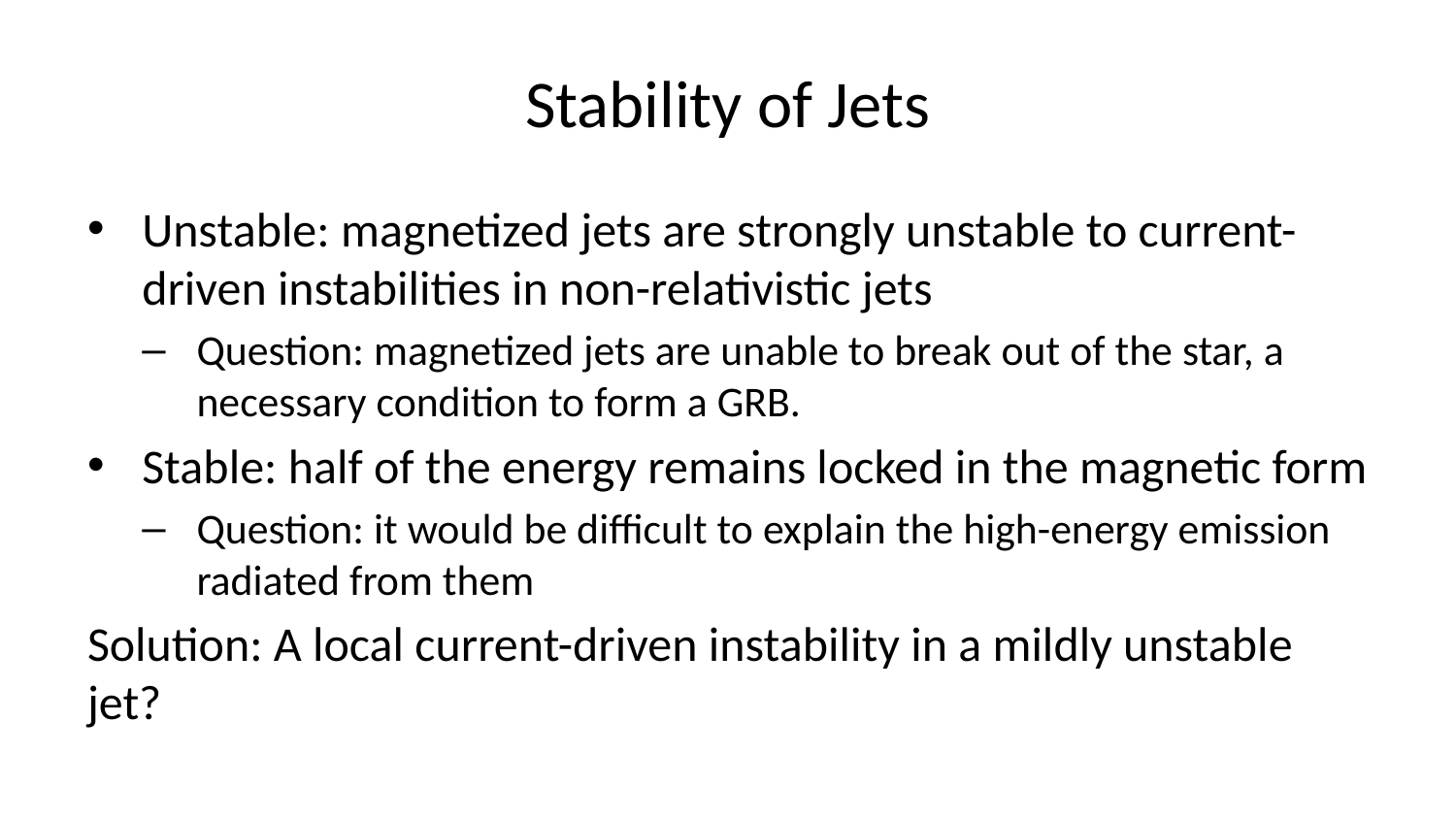

# Stability of Jets
Unstable: magnetized jets are strongly unstable to current-driven instabilities in non-relativistic jets
Question: magnetized jets are unable to break out of the star, a necessary condition to form a GRB.
Stable: half of the energy remains locked in the magnetic form
Question: it would be difficult to explain the high-energy emission radiated from them
Solution: A local current-driven instability in a mildly unstable jet?